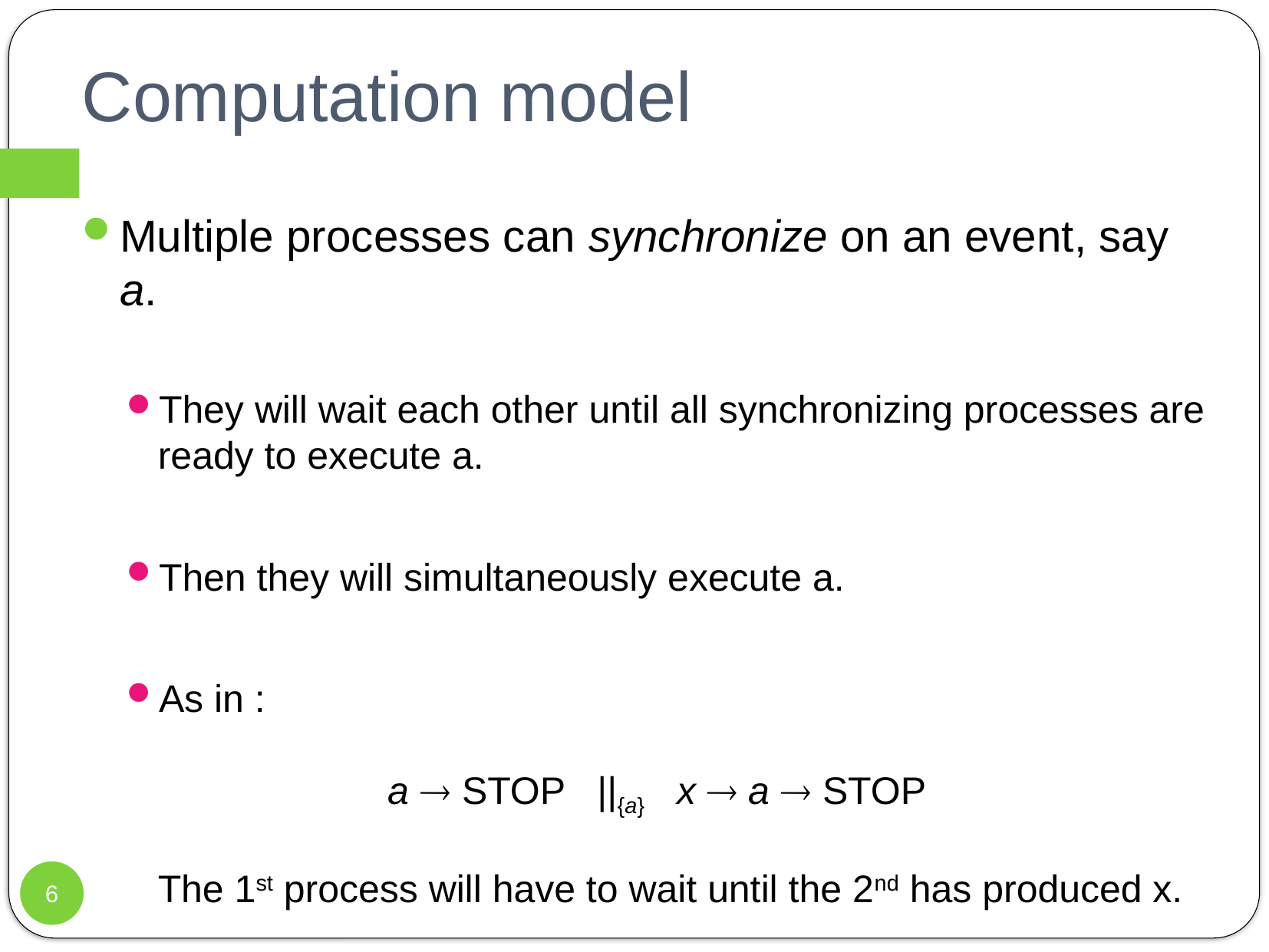

# Computation model
Multiple processes can synchronize on an event, say a.

They will wait each other until all synchronizing processes are ready to execute a.

Then they will simultaneously execute a.

As in :
		a → STOP   ||{a}   x → a → STOP
The 1st process will have to wait until the 2nd has produced x.
6